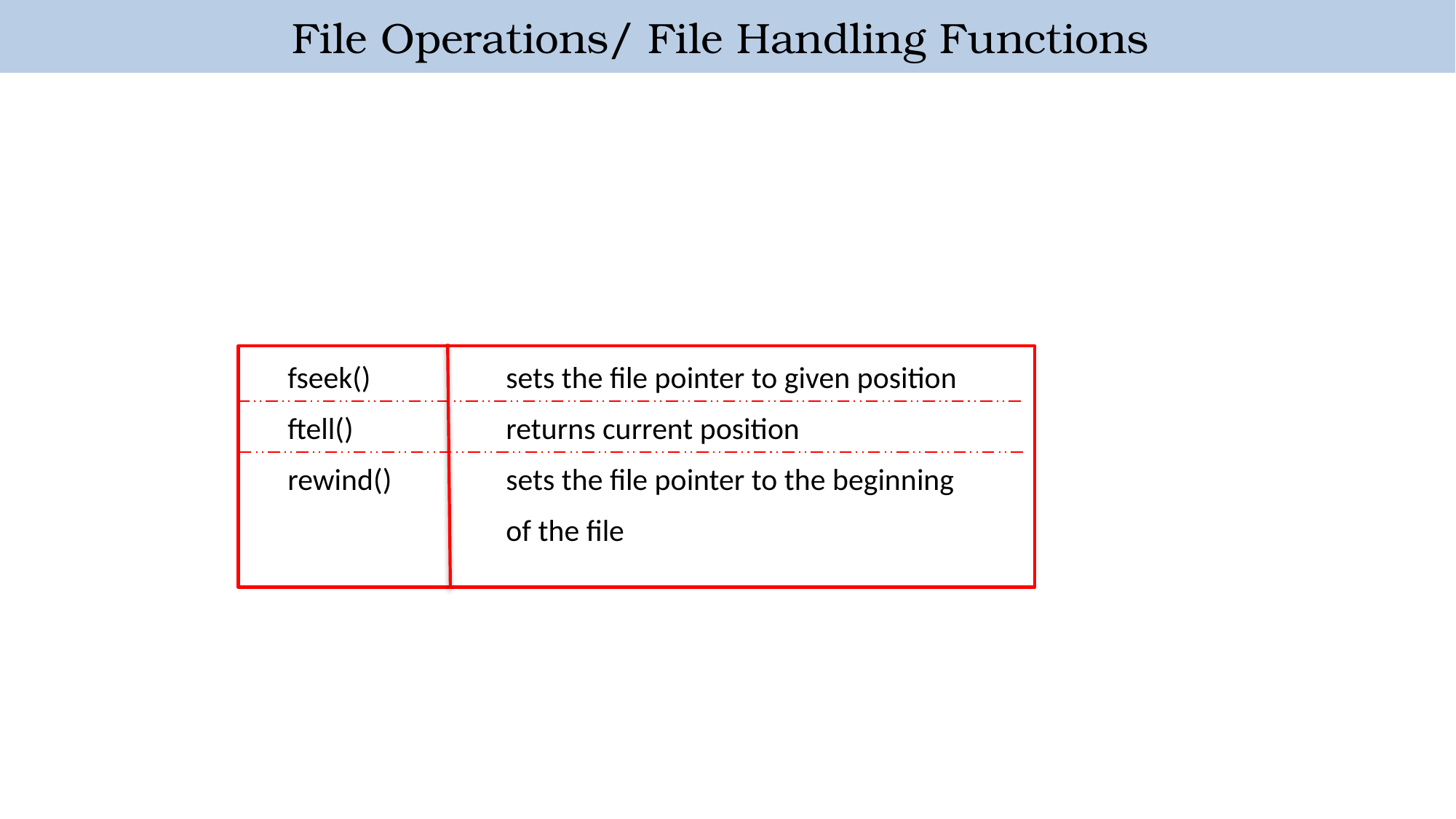

File Operations/ File Handling Functions
fseek()		sets the file pointer to given position
ftell()		returns current position
rewind()		sets the file pointer to the beginning
		of the file